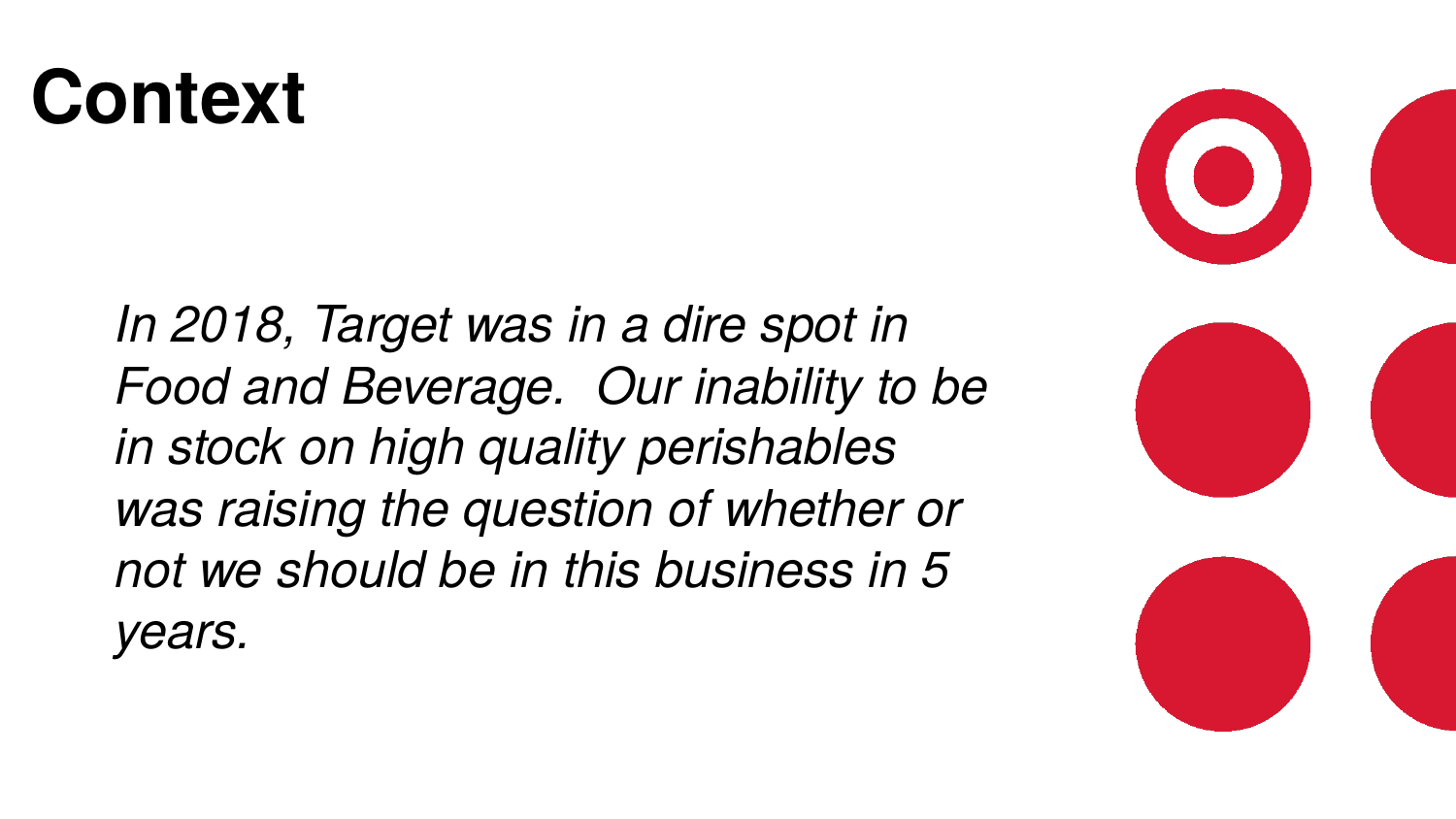

Context
In 2018, Target was in a dire spot in Food and Beverage.  Our inability to be in stock on high quality perishables was raising the question of whether or not we should be in this business in 5 years.